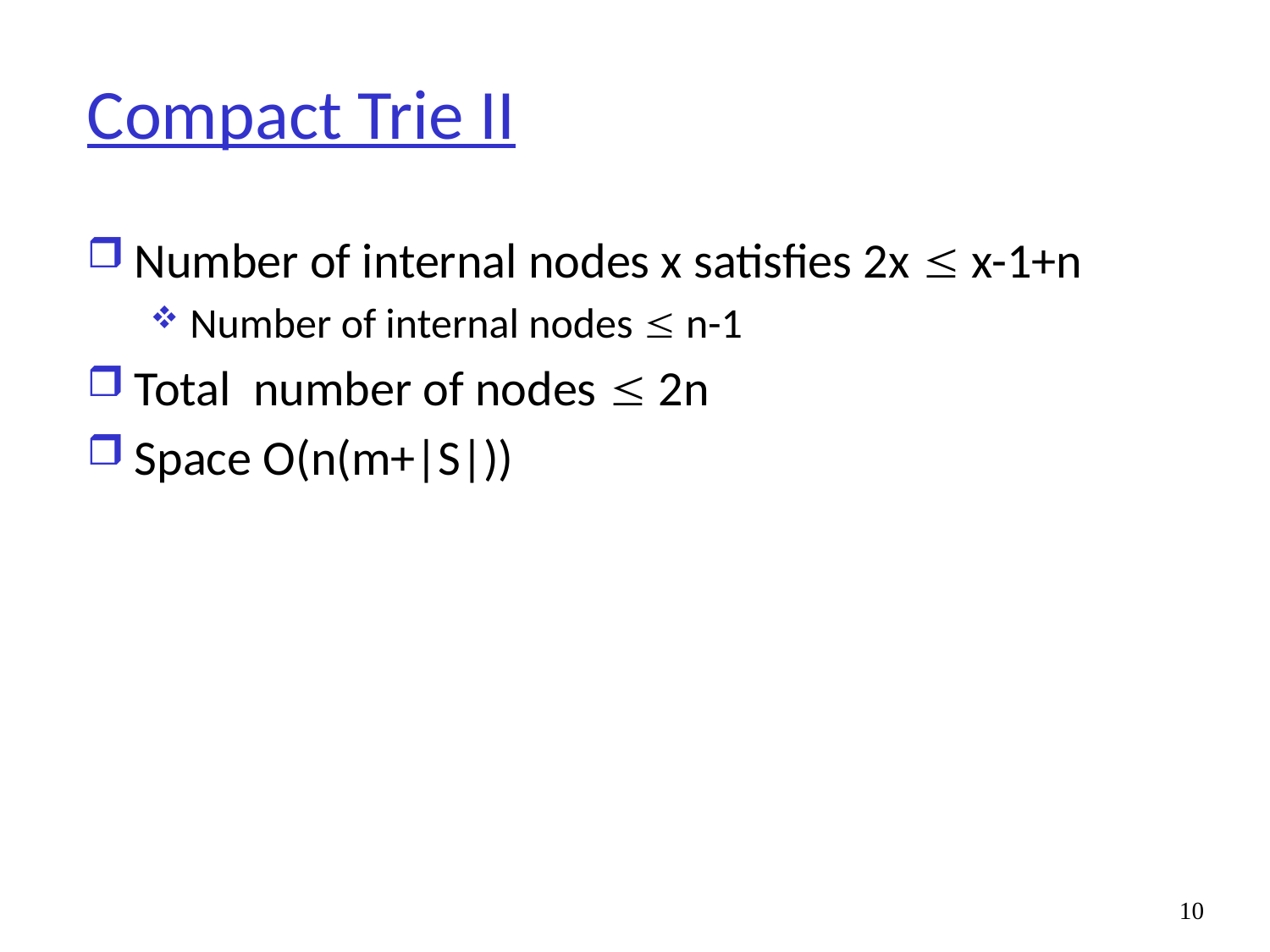

# Compact Trie II
Number of internal nodes x satisfies 2x ≤ x-1+n
Number of internal nodes ≤ n-1
Total  number of nodes ≤ 2n
Space O(n(m+|S|))

10